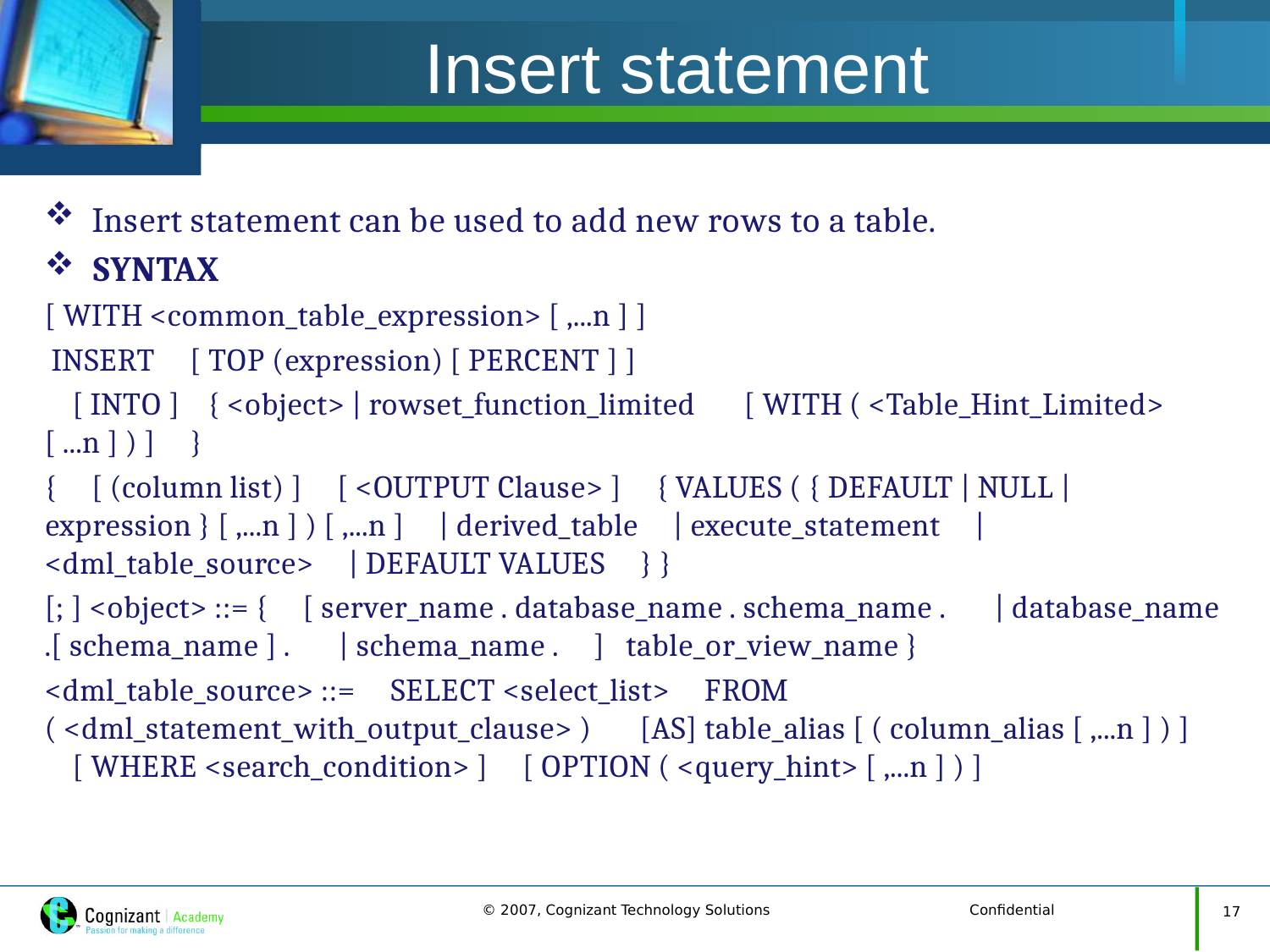

# Insert statement
Insert statement can be used to add new rows to a table.
SYNTAX
[ WITH <common_table_expression> [ ,...n ] ]
 INSERT     [ TOP (expression) [ PERCENT ] ]
    [ INTO ]    { <object> | rowset_function_limited       [ WITH ( <Table_Hint_Limited> [ ...n ] ) ]     }
{     [ (column list) ]     [ <OUTPUT Clause> ]     { VALUES ( { DEFAULT | NULL | expression } [ ,...n ] ) [ ,...n ]     | derived_table     | execute_statement     | <dml_table_source>     | DEFAULT VALUES     } }
[; ] <object> ::= {     [ server_name . database_name . schema_name .       | database_name .[ schema_name ] .       | schema_name .     ]   table_or_view_name }
<dml_table_source> ::=     SELECT <select_list>     FROM ( <dml_statement_with_output_clause> )       [AS] table_alias [ ( column_alias [ ,...n ] ) ]     [ WHERE <search_condition> ]     [ OPTION ( <query_hint> [ ,...n ] ) ]

17